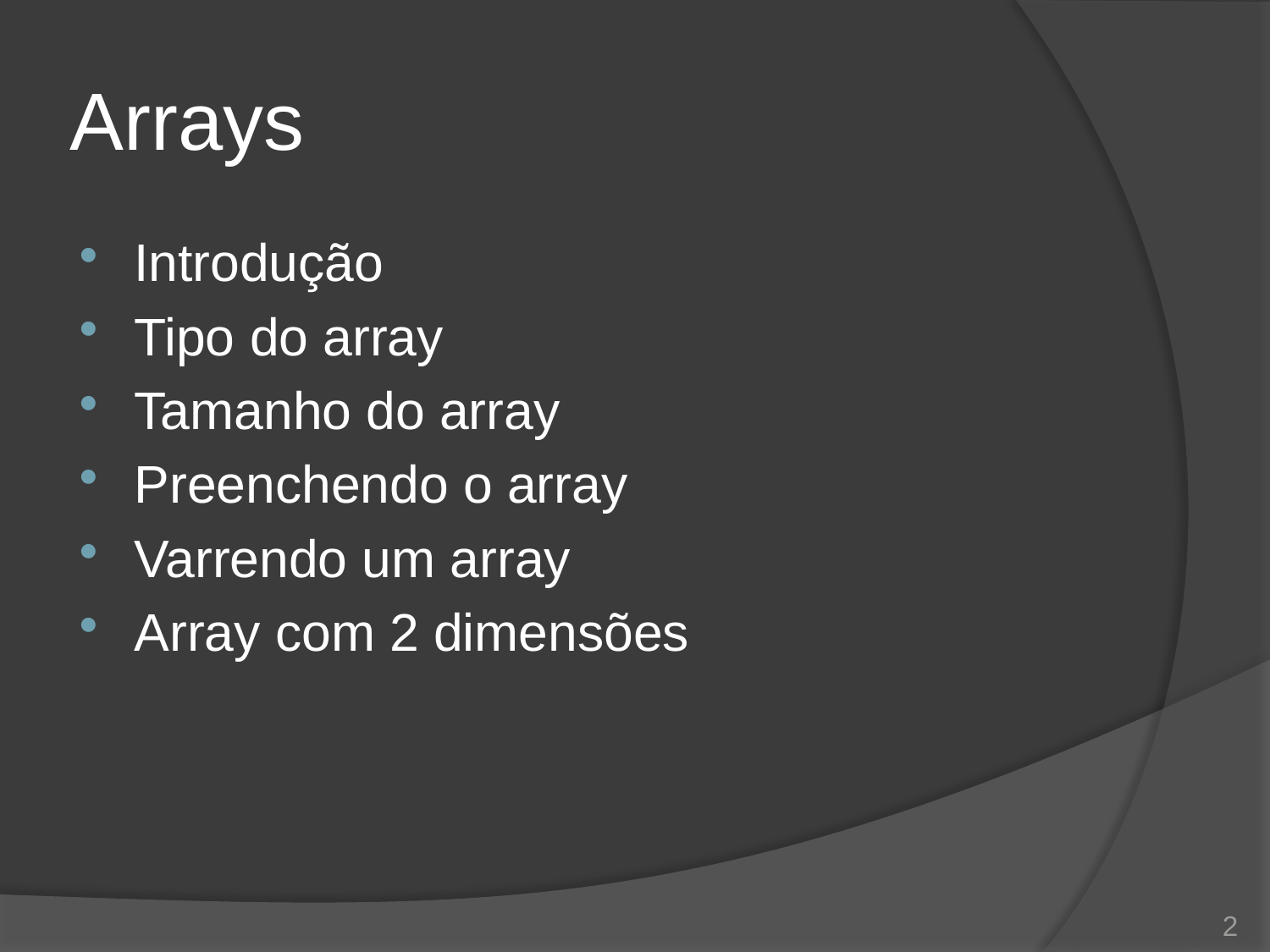

# Arrays
Introdução
Tipo do array
Tamanho do array
Preenchendo o array
Varrendo um array
Array com 2 dimensões
2